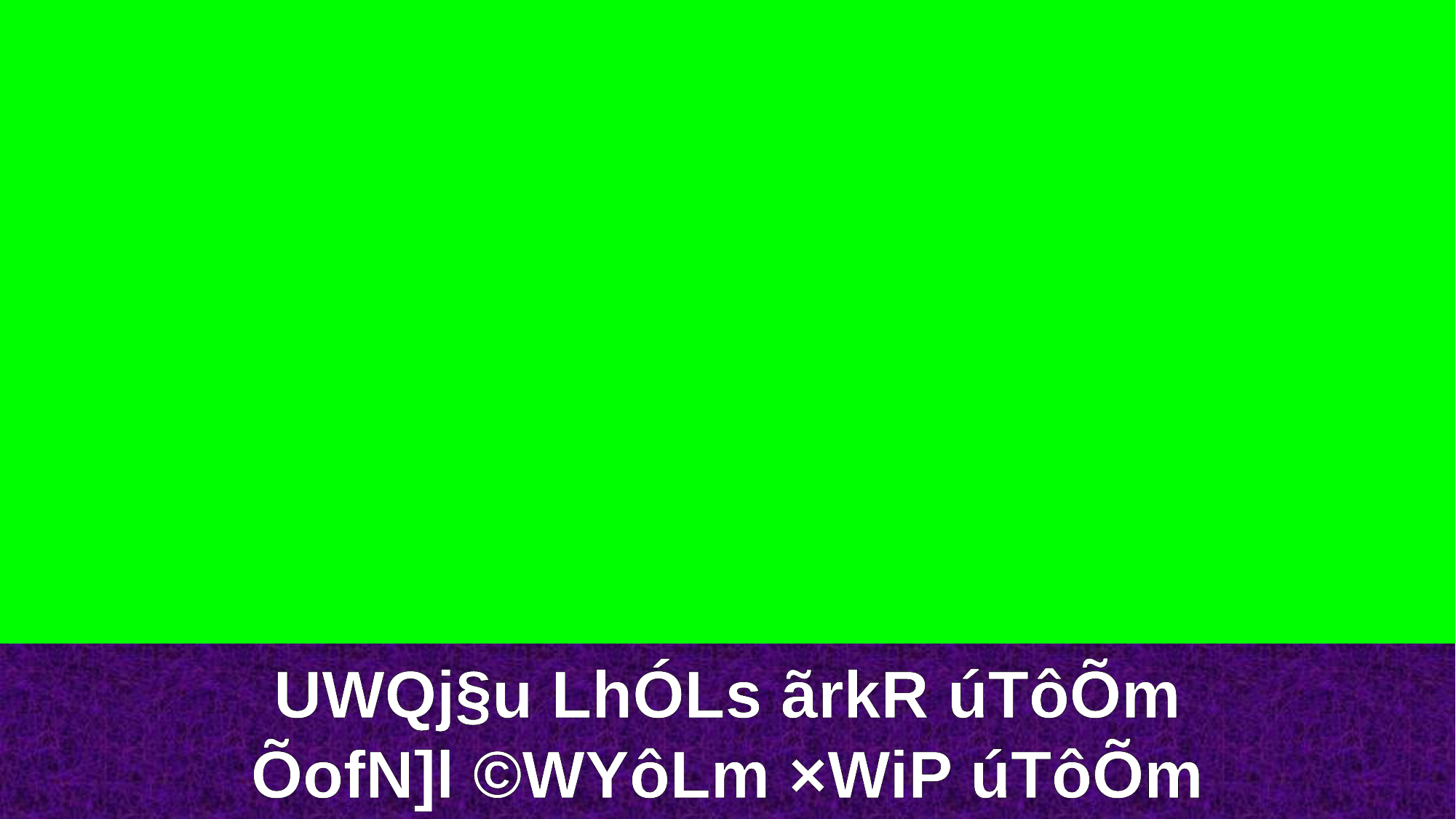

UWQj§u LhÓLs ãrkR úTôÕm
ÕofN]l ©WYôLm ×WiP úTôÕm